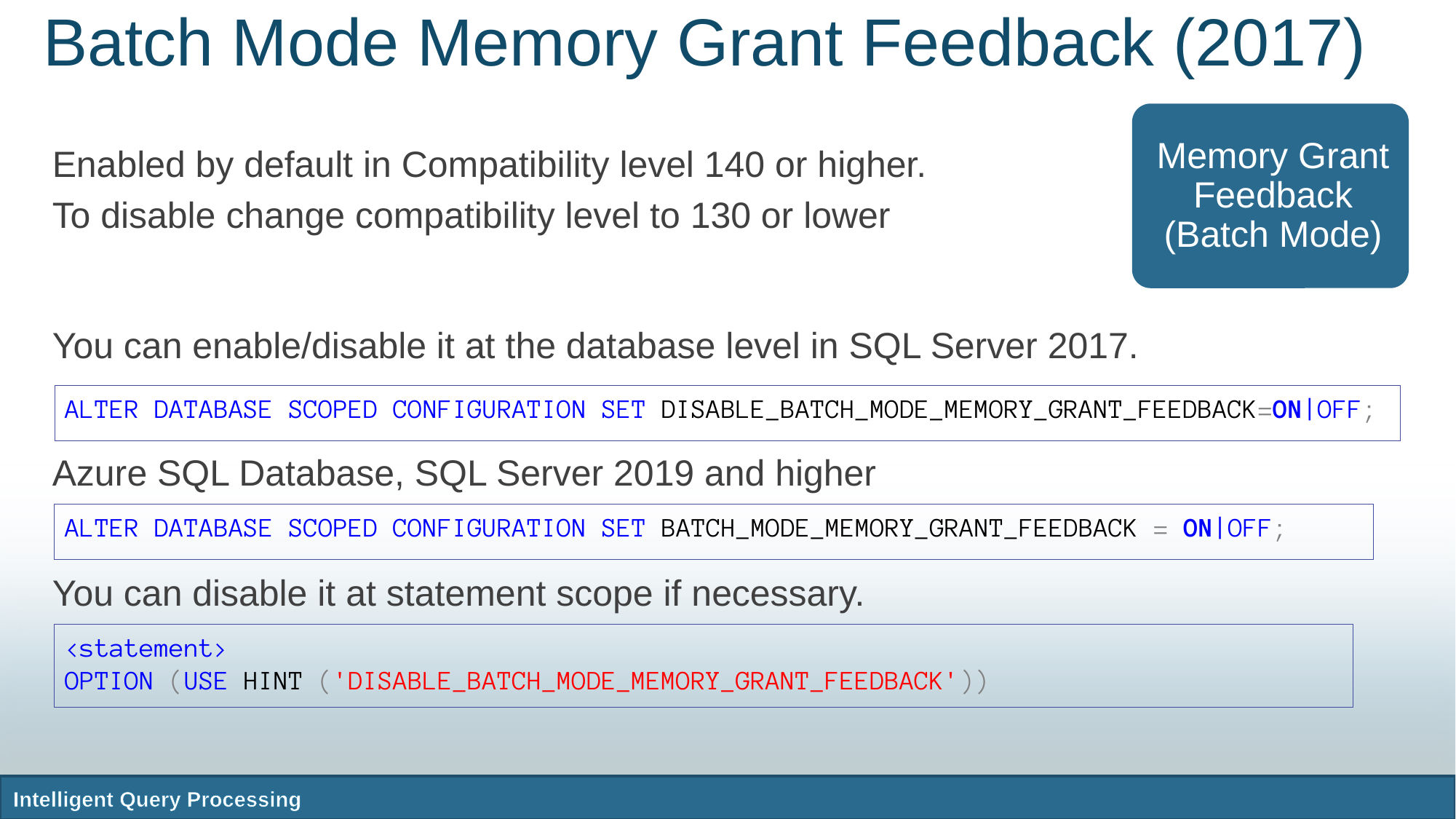

# Batch Mode Memory Grant Feedback (2017)
Memory Grant Feedback (Batch Mode)
Enabled by default in Compatibility level 140 or higher.
To disable change compatibility level to 130 or lower

You can enable/disable it at the database level in SQL Server 2017.
ALTER DATABASE SCOPED CONFIGURATION SET DISABLE_BATCH_MODE_MEMORY_GRANT_FEEDBACK=ON|OFF;
Azure SQL Database, SQL Server 2019 and higher

ALTER DATABASE SCOPED CONFIGURATION SET BATCH_MODE_MEMORY_GRANT_FEEDBACK = ON|OFF;
You can disable it at statement scope if necessary.

<statement>
OPTION (USE HINT ('DISABLE_BATCH_MODE_MEMORY_GRANT_FEEDBACK'))